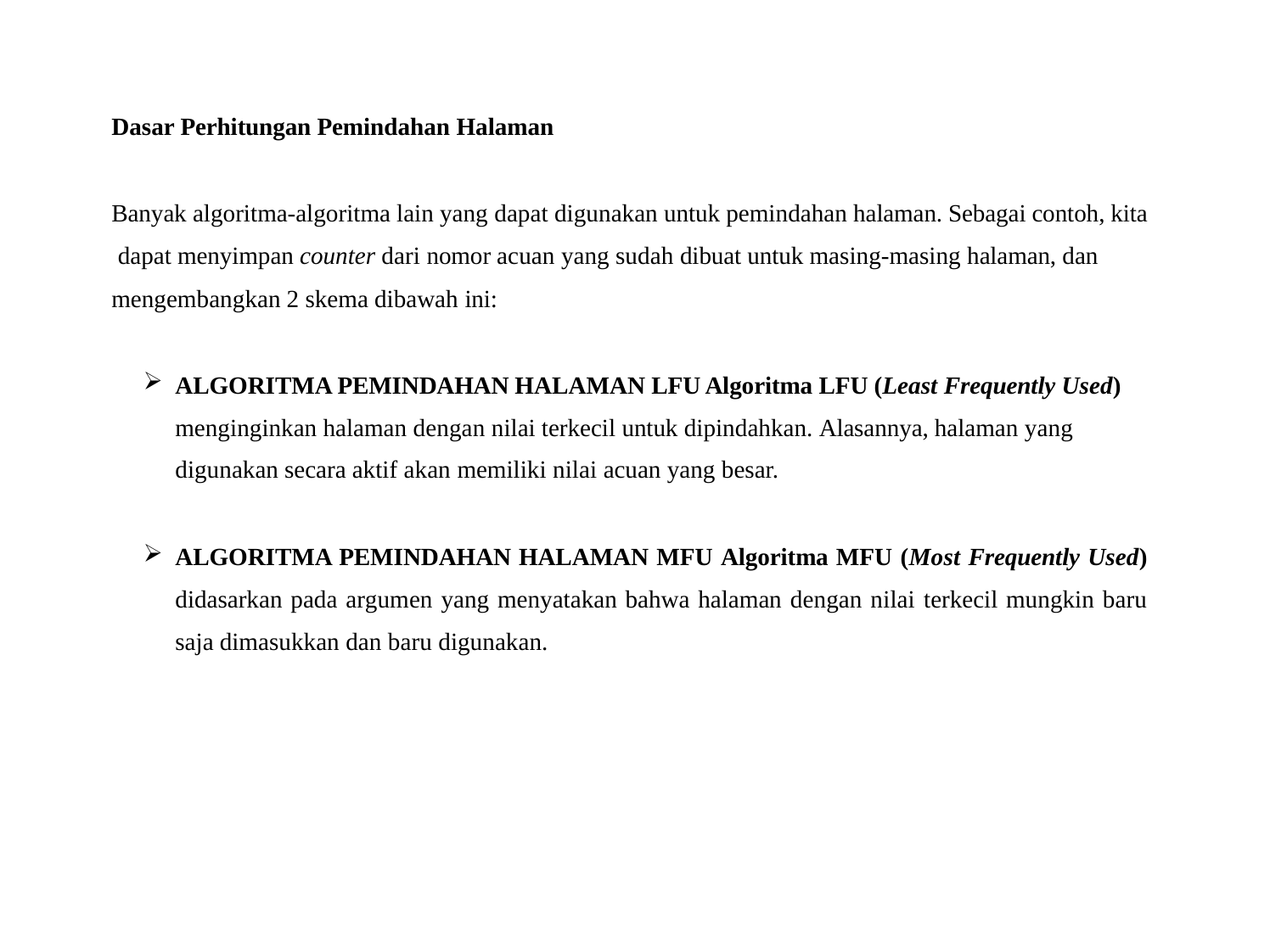

Dasar Perhitungan Pemindahan Halaman

Banyak algoritma-algoritma lain yang dapat digunakan untuk pemindahan halaman. Sebagai contoh, kita  dapat menyimpan counter dari nomor acuan yang sudah dibuat untuk masing-masing halaman, dan  mengembangkan 2 skema dibawah ini:

ALGORITMA PEMINDAHAN HALAMAN LFU Algoritma LFU (Least Frequently Used)  menginginkan halaman dengan nilai terkecil untuk dipindahkan. Alasannya, halaman yang  digunakan secara aktif akan memiliki nilai acuan yang besar.

ALGORITMA PEMINDAHAN HALAMAN MFU Algoritma MFU (Most Frequently Used)  didasarkan pada argumen yang menyatakan bahwa halaman dengan nilai terkecil mungkin baru  saja dimasukkan dan baru digunakan.